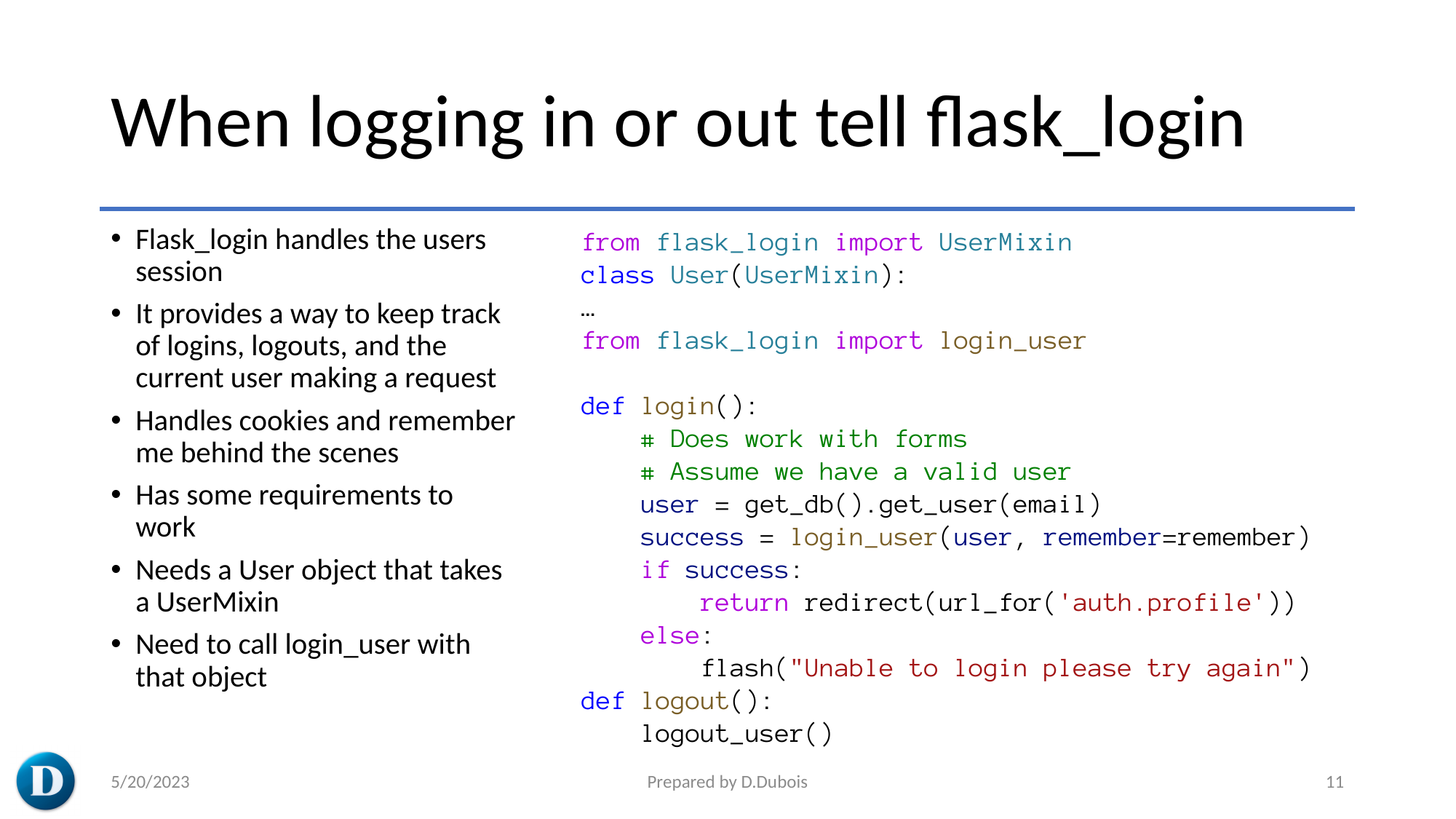

# When logging in or out tell flask_login
Flask_login handles the users session
It provides a way to keep track of logins, logouts, and the current user making a request
Handles cookies and remember me behind the scenes
Has some requirements to work
Needs a User object that takes a UserMixin
Need to call login_user with that object
from flask_login import UserMixin
class User(UserMixin):
…
from flask_login import login_user
def login():
    # Does work with forms
    # Assume we have a valid user
    user = get_db().get_user(email)
    success = login_user(user, remember=remember)
    if success:
        return redirect(url_for('auth.profile'))
    else:
        flash("Unable to login please try again")
def logout():
    logout_user()

5/20/2023
Prepared by D.Dubois
11